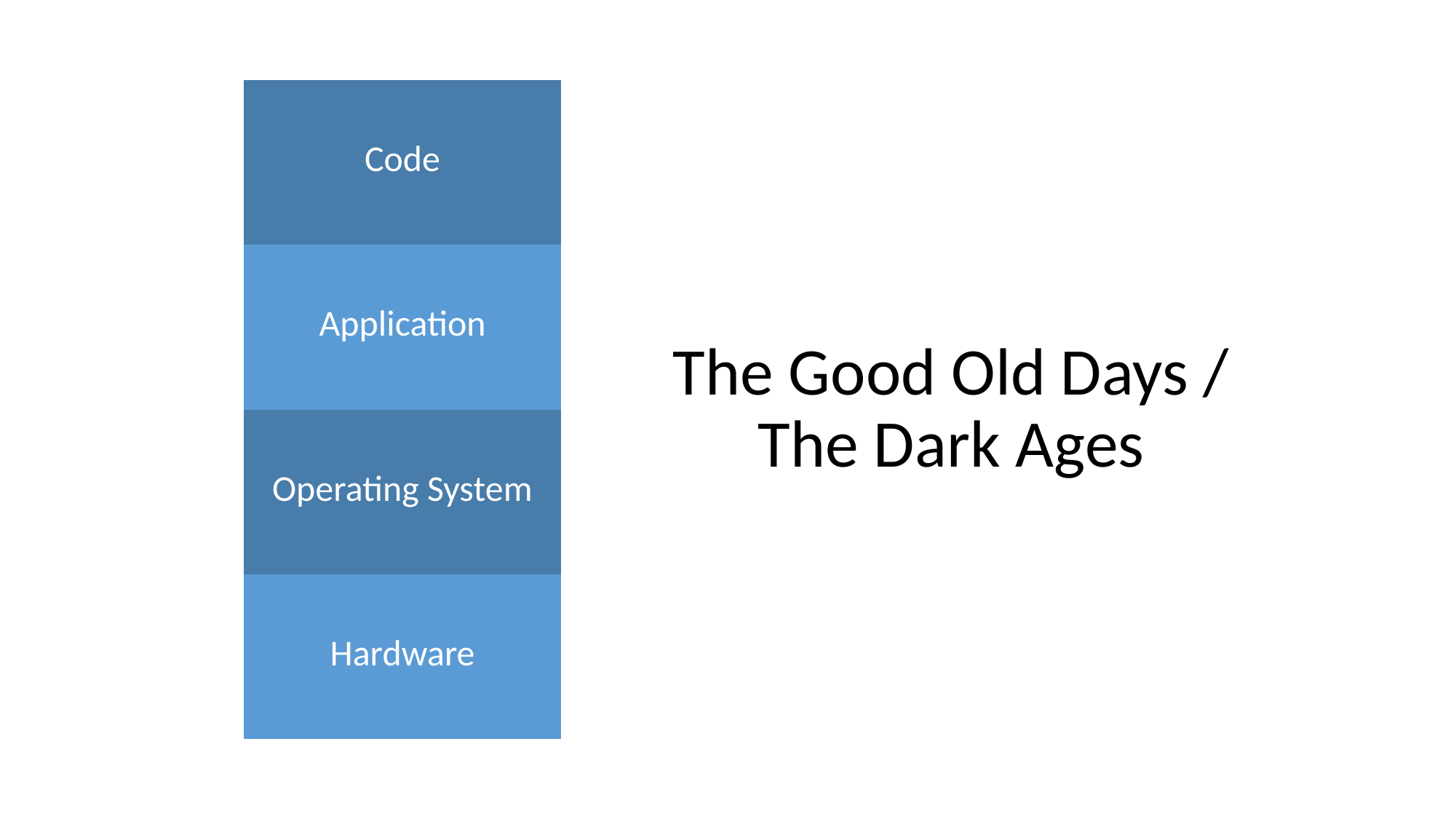

| Code |
| --- |
| Application |
| Operating System |
| Hardware |
# The Good Old Days / The Dark Ages